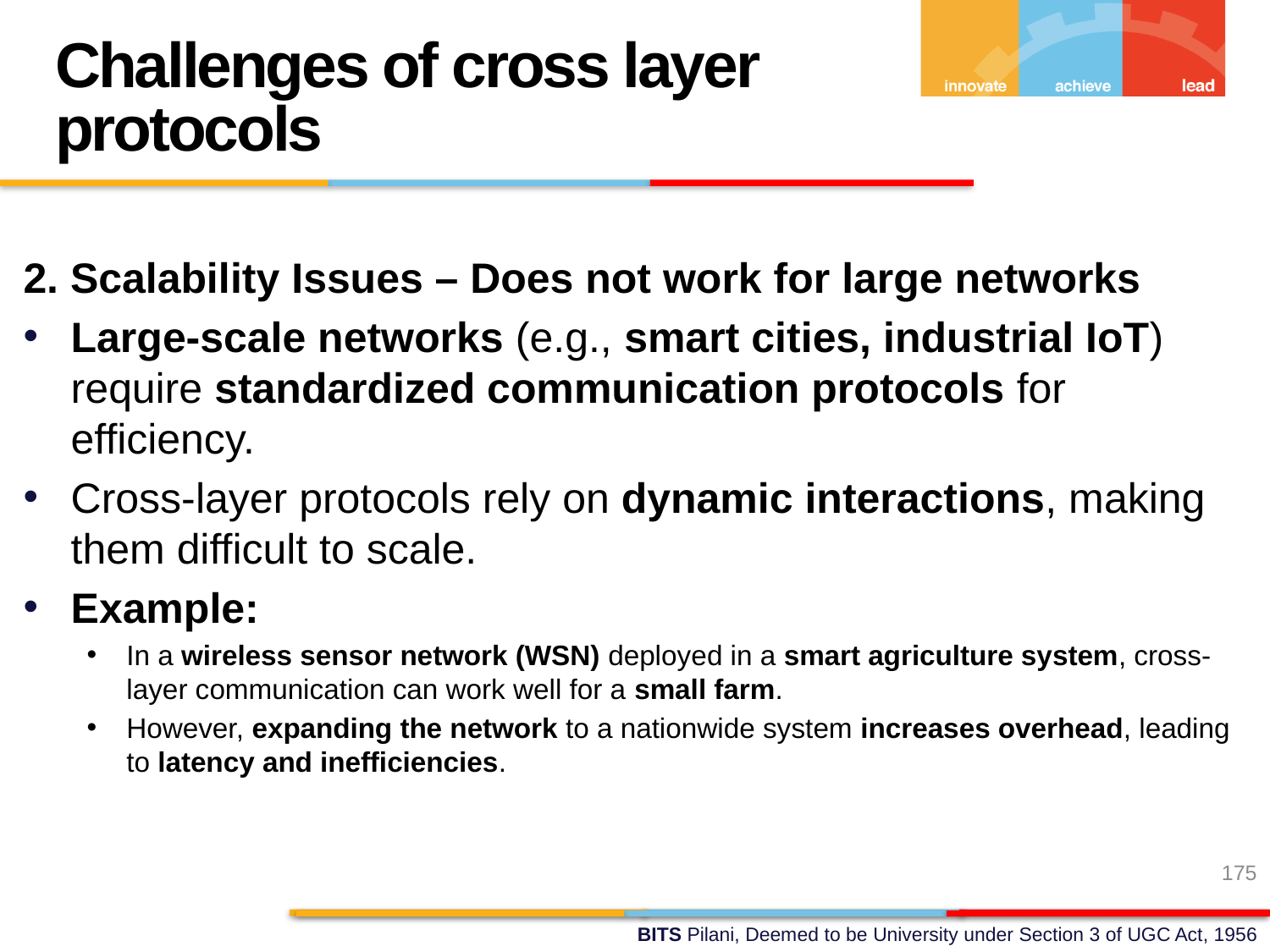

Challenges of cross layer protocols
2. Scalability Issues – Does not work for large networks
Large-scale networks (e.g., smart cities, industrial IoT) require standardized communication protocols for efficiency.
Cross-layer protocols rely on dynamic interactions, making them difficult to scale.
Example:
In a wireless sensor network (WSN) deployed in a smart agriculture system, cross-layer communication can work well for a small farm.
However, expanding the network to a nationwide system increases overhead, leading to latency and inefficiencies.

175